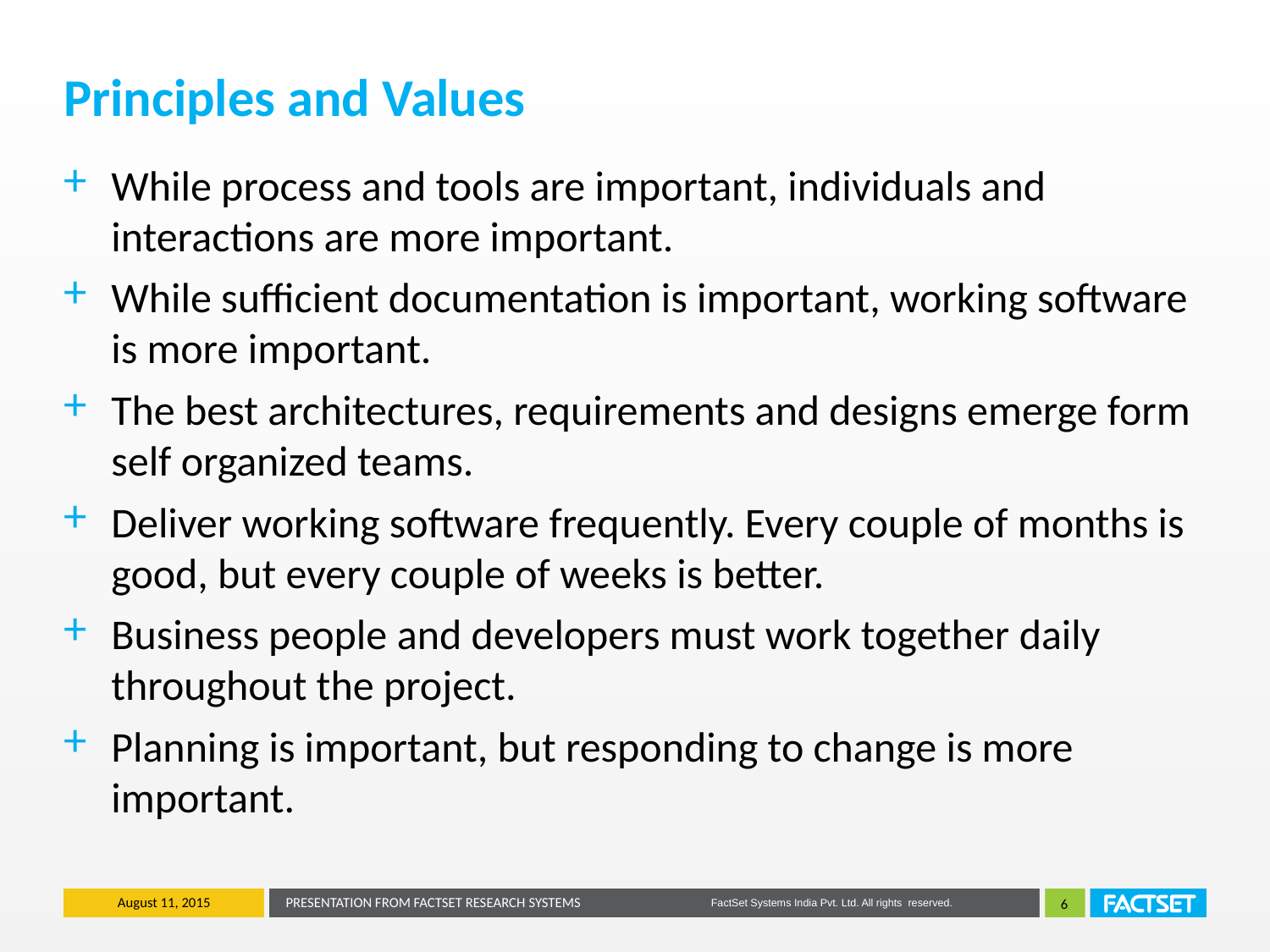

# Principles and Values
While process and tools are important, individuals and interactions are more important.
While sufficient documentation is important, working software is more important.
The best architectures, requirements and designs emerge form self organized teams.
Deliver working software frequently. Every couple of months is good, but every couple of weeks is better.
Business people and developers must work together daily throughout the project.
Planning is important, but responding to change is more important.
August 11, 2015
PRESENTATION FROM FACTSET RESEARCH SYSTEMS
6